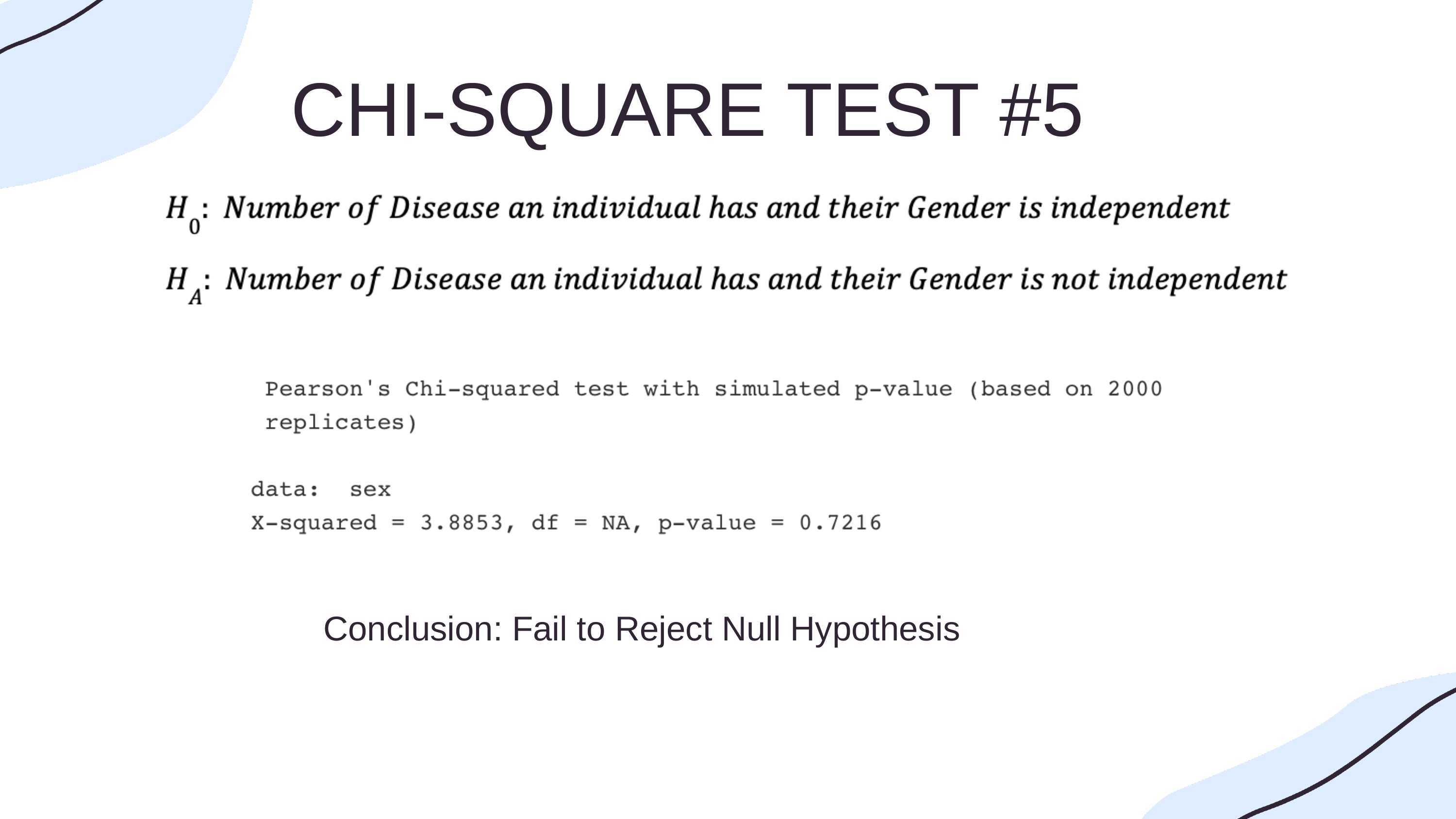

CHI-SQUARE TEST #5

Conclusion: Fail to Reject Null Hypothesis